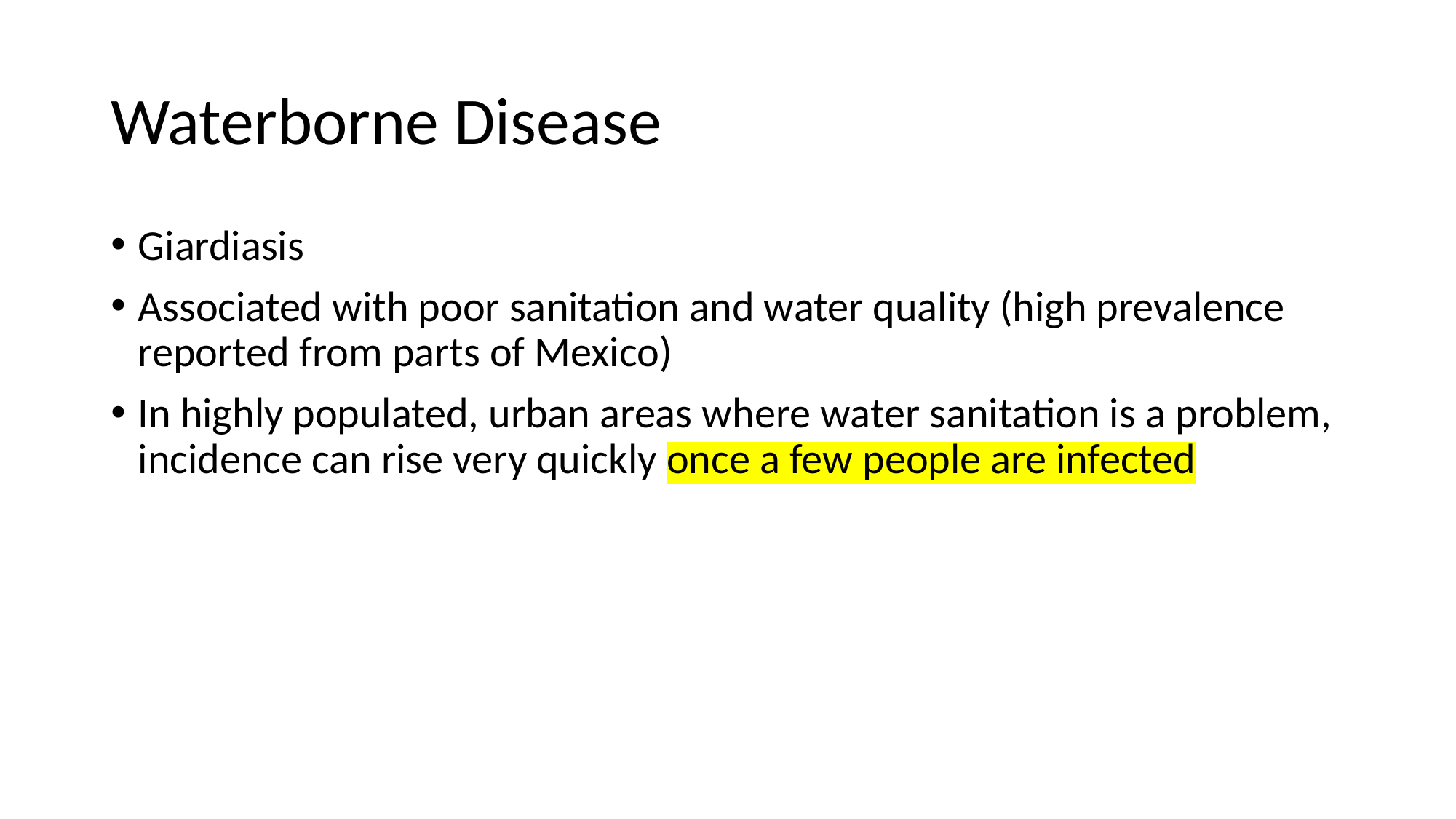

# Waterborne Disease
Giardiasis
Associated with poor sanitation and water quality (high prevalence reported from parts of Mexico)
In highly populated, urban areas where water sanitation is a problem, incidence can rise very quickly once a few people are infected